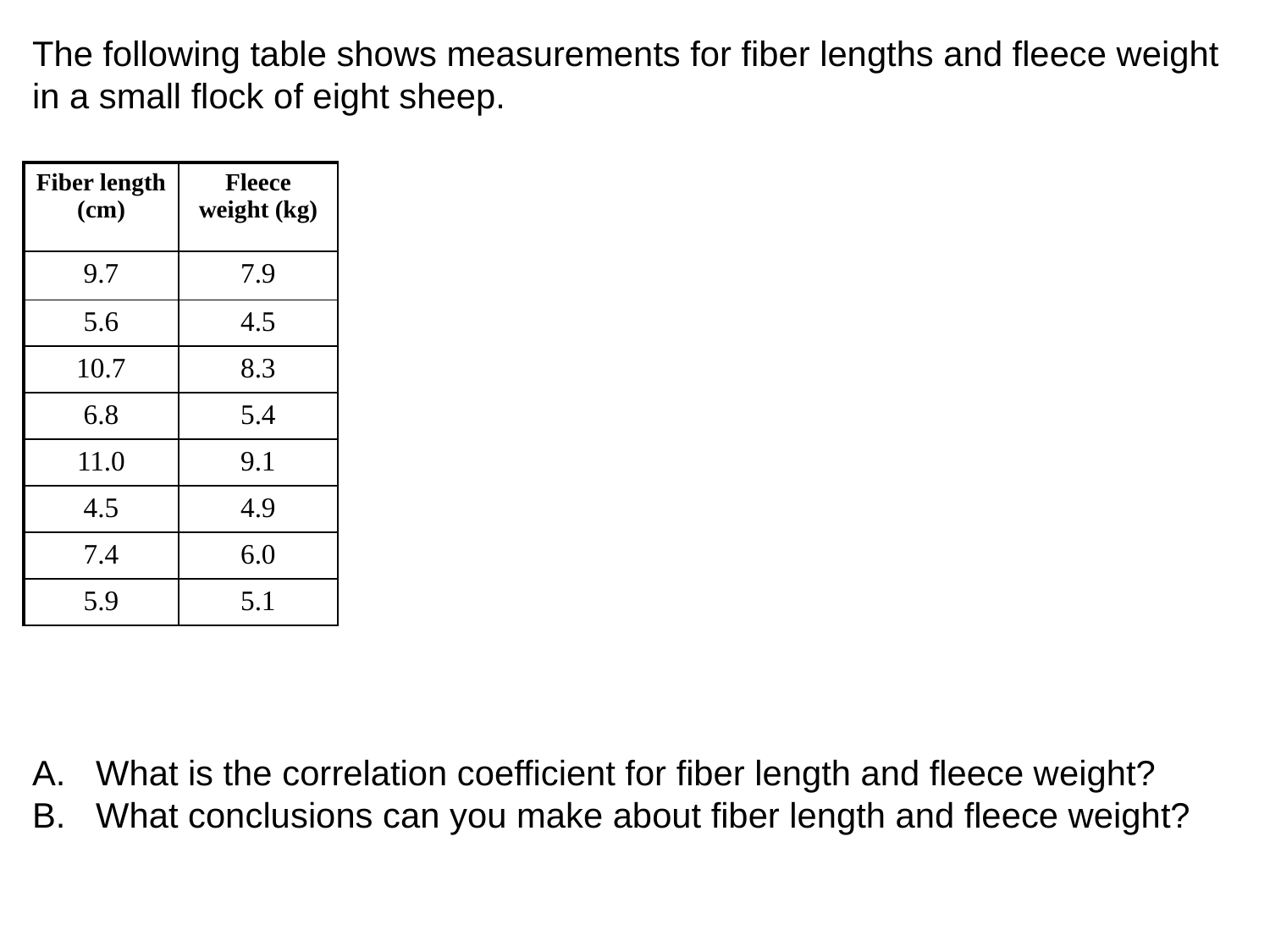

The following table shows measurements for fiber lengths and fleece weight in a small flock of eight sheep.

What is the correlation coefficient for fiber length and fleece weight?
What conclusions can you make about fiber length and fleece weight?
| Fiber length (cm) | Fleece weight (kg) |
| --- | --- |
| 9.7 | 7.9 |
| 5.6 | 4.5 |
| 10.7 | 8.3 |
| 6.8 | 5.4 |
| 11.0 | 9.1 |
| 4.5 | 4.9 |
| 7.4 | 6.0 |
| 5.9 | 5.1 |